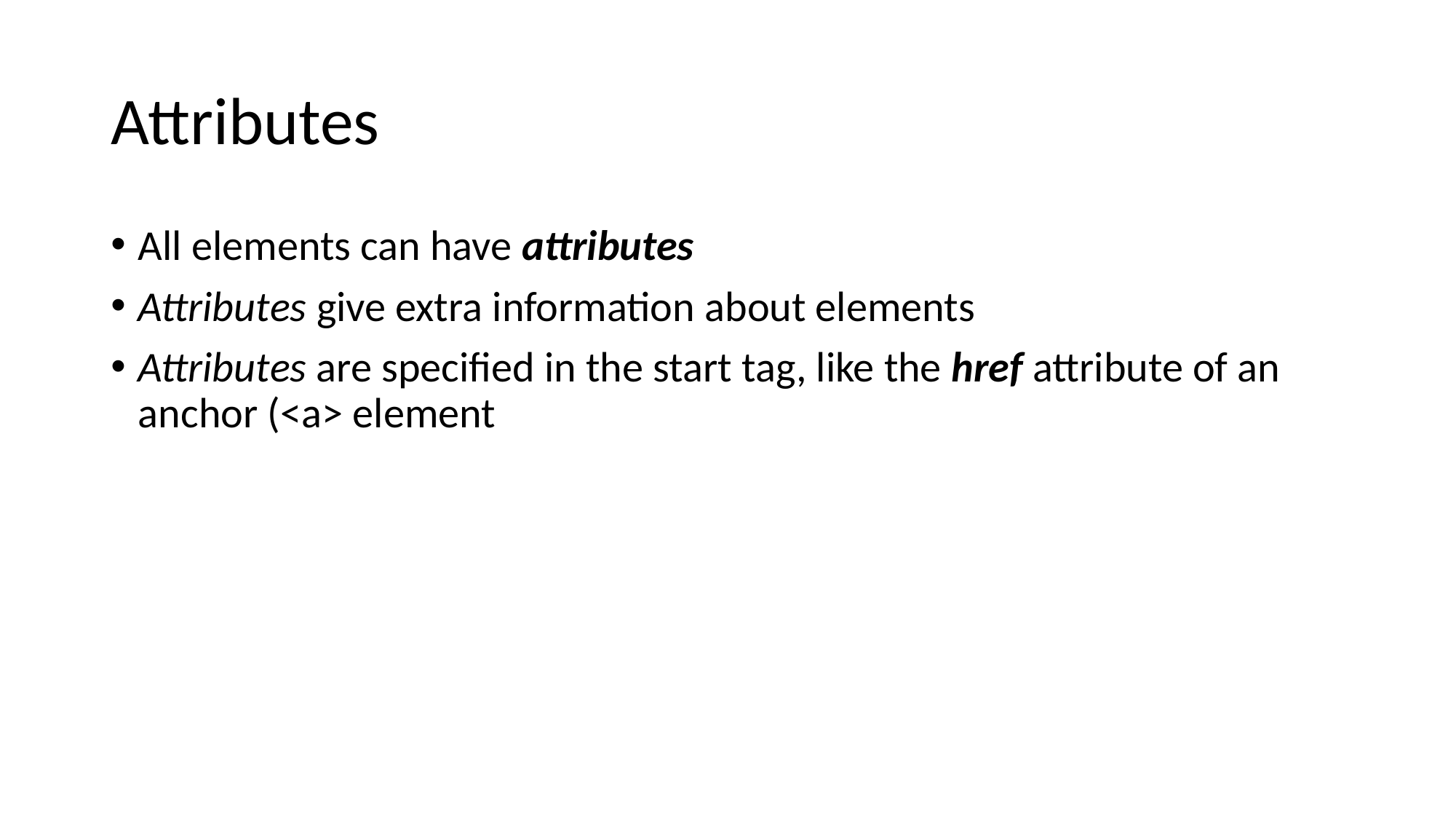

# Attributes
All elements can have attributes
Attributes give extra information about elements
Attributes are specified in the start tag, like the href attribute of an anchor (<a> element